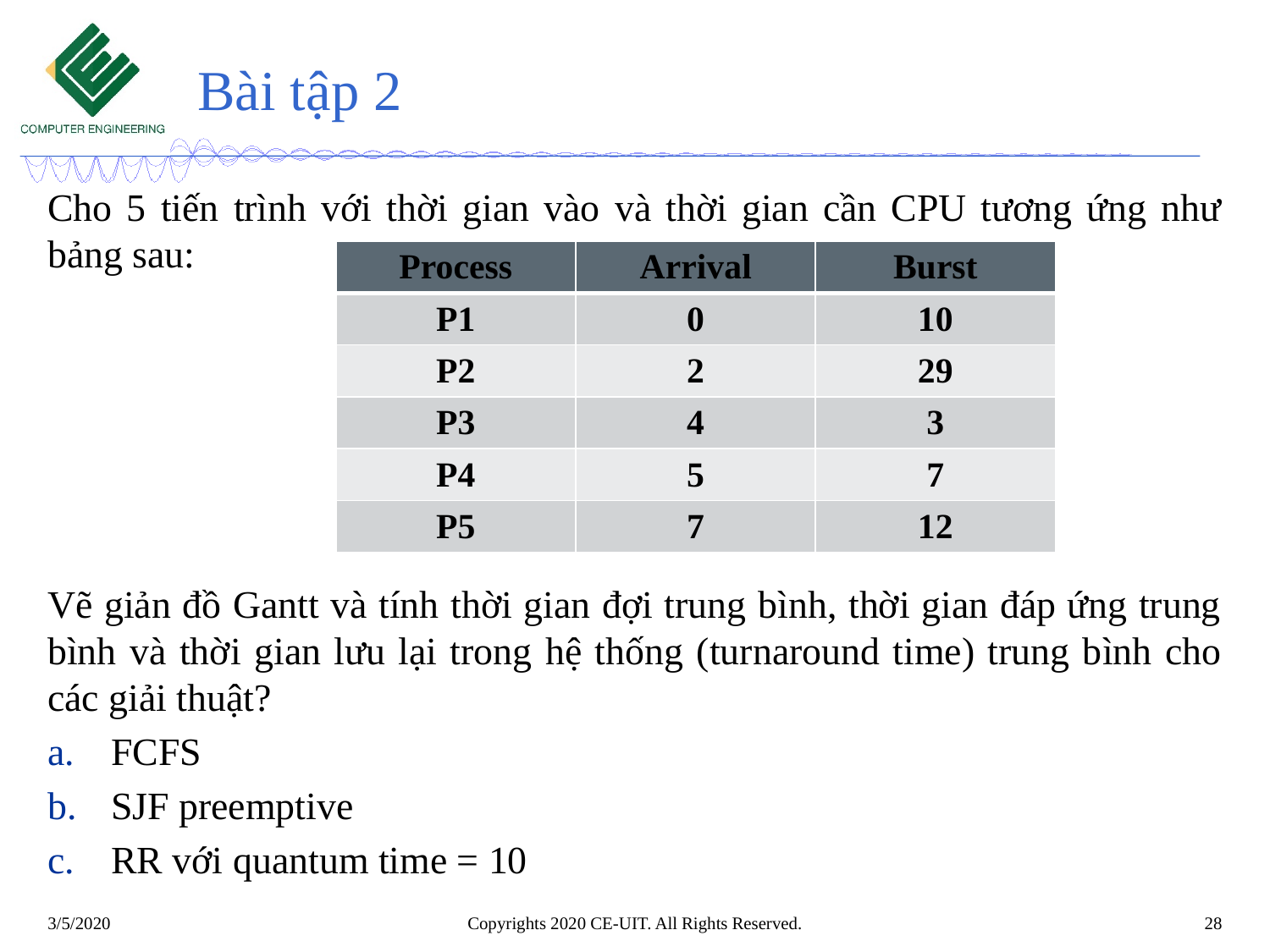

# Bài tập 2
Cho 5 tiến trình với thời gian vào và thời gian cần CPU tương ứng như bảng sau:

Vẽ giản đồ Gantt và tính thời gian đợi trung bình, thời gian đáp ứng trung bình và thời gian lưu lại trong hệ thống (turnaround time) trung bình cho các giải thuật?
FCFS
SJF preemptive
RR với quantum time = 10

| Process | Arrival | Burst |
| --- | --- | --- |
| P1 | 0 | 10 |
| P2 | 2 | 29 |
| P3 | 4 | 3 |
| P4 | 5 | 7 |
| P5 | 7 | 12 |
Copyrights 2020 CE-UIT. All Rights Reserved.
28
3/5/2020